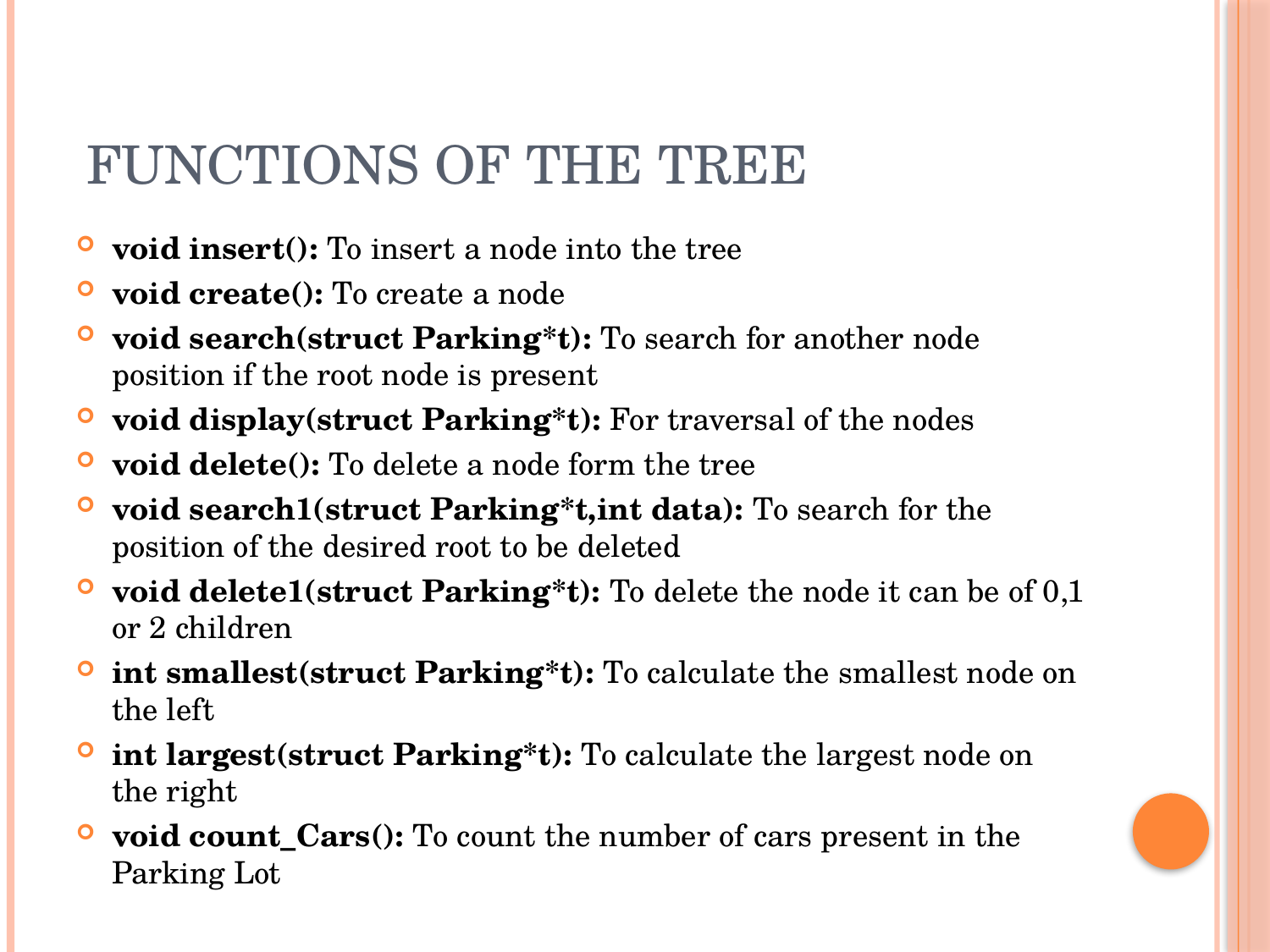

# Functions of the tree
void insert(): To insert a node into the tree
void create(): To create a node
void search(struct Parking*t): To search for another node position if the root node is present
void display(struct Parking*t): For traversal of the nodes
void delete(): To delete a node form the tree
void search1(struct Parking*t,int data): To search for the position of the desired root to be deleted
void delete1(struct Parking*t): To delete the node it can be of 0,1 or 2 children
int smallest(struct Parking*t): To calculate the smallest node on the left
int largest(struct Parking*t): To calculate the largest node on the right
void count_Cars(): To count the number of cars present in the Parking Lot